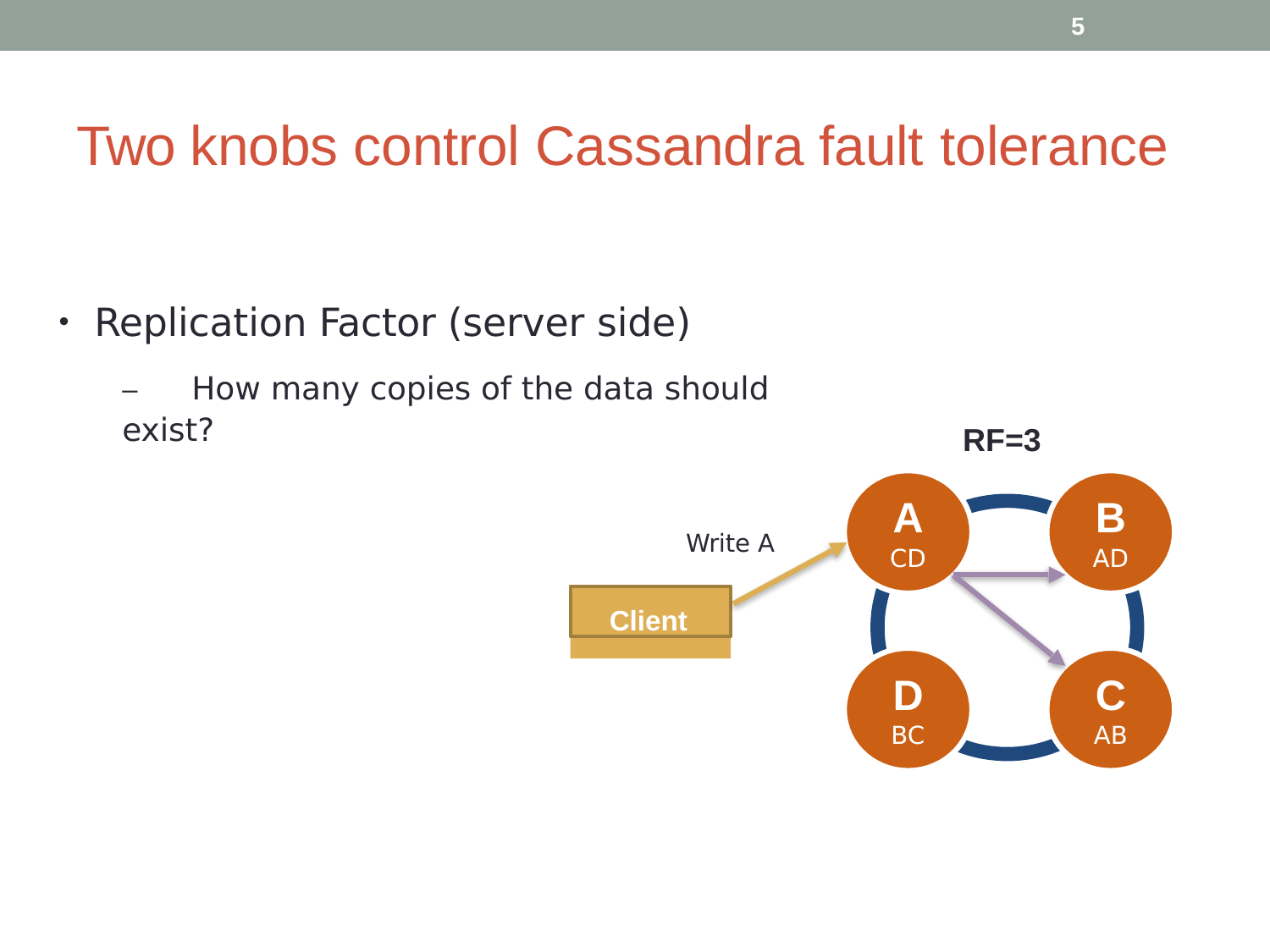

5
# Two knobs control Cassandra fault tolerance
Replication Factor (server side)
–	How many copies of the data should exist?
•
RF=3

A
CD
B
AD

Write A

Client

C
AB
D
BC